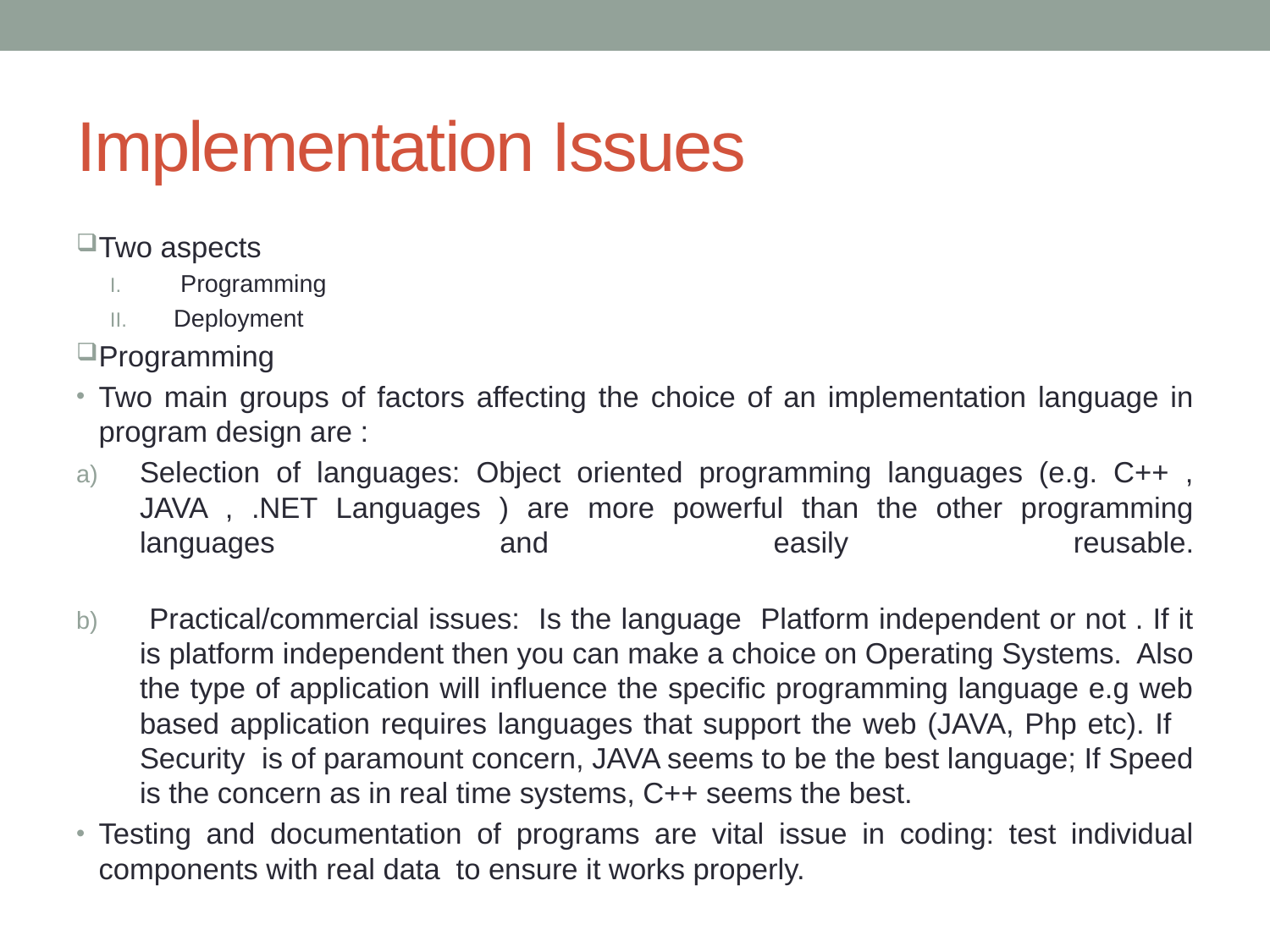

# Implementation Issues
Two aspects
 Programming
Deployment
Programming
Two main groups of factors affecting the choice of an implementation language in program design are :
Selection of languages: Object oriented programming languages (e.g. C++ , JAVA , .NET Languages ) are more powerful than the other programming languages and easily reusable.
 Practical/commercial issues:  Is the language  Platform independent or not . If it is platform independent then you can make a choice on Operating Systems.  Also the type of application will influence the specific programming language e.g web based application requires languages that support the web (JAVA, Php etc). If   Security  is of paramount concern, JAVA seems to be the best language; If Speed is the concern as in real time systems, C++ seems the best.
Testing and documentation of programs are vital issue in coding: test individual components with real data  to ensure it works properly.